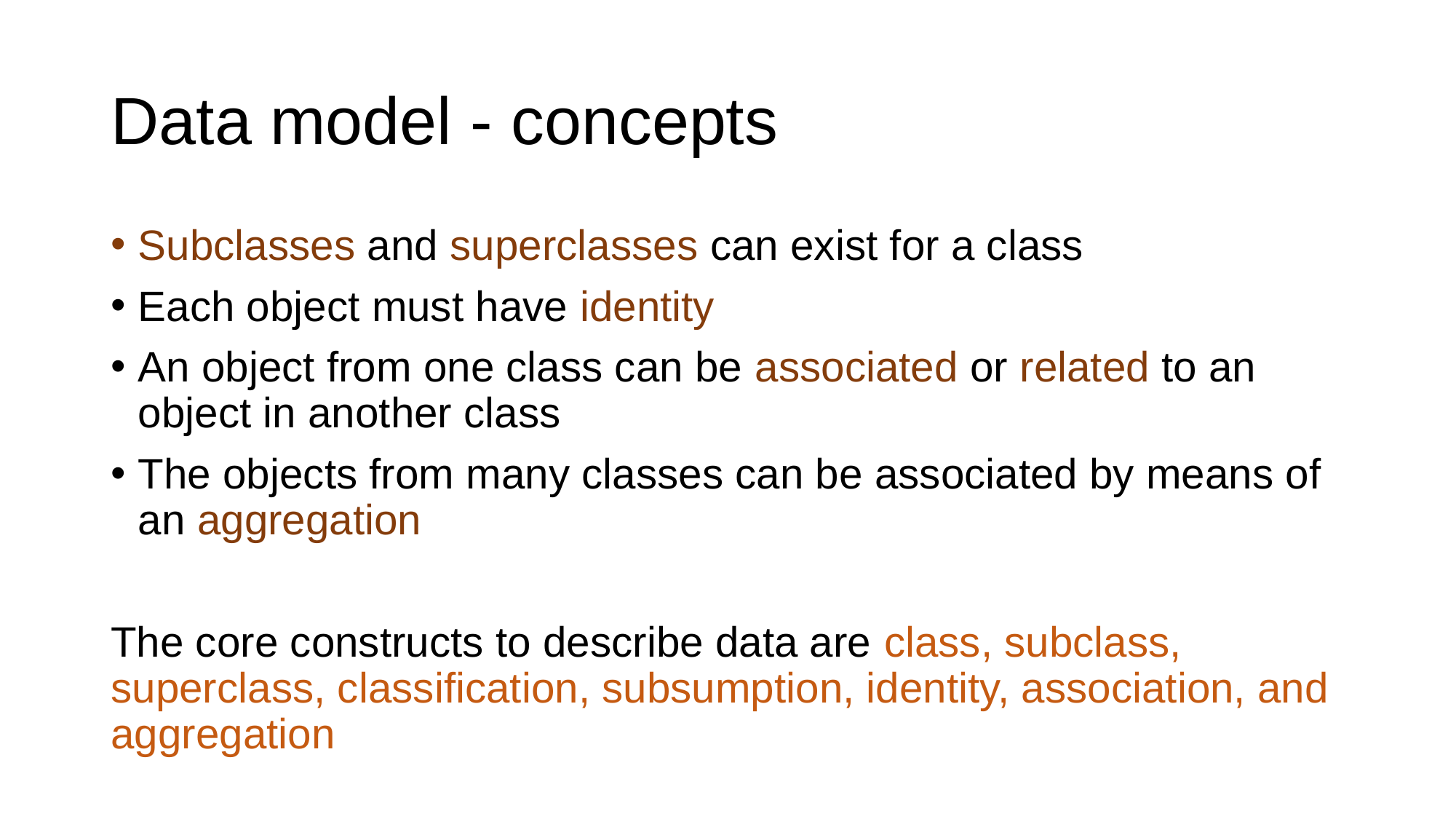

# Data model - concepts
Subclasses and superclasses can exist for a class
Each object must have identity
An object from one class can be associated or related to an object in another class
The objects from many classes can be associated by means of an aggregation

The core constructs to describe data are class, subclass, superclass, classification, subsumption, identity, association, and aggregation